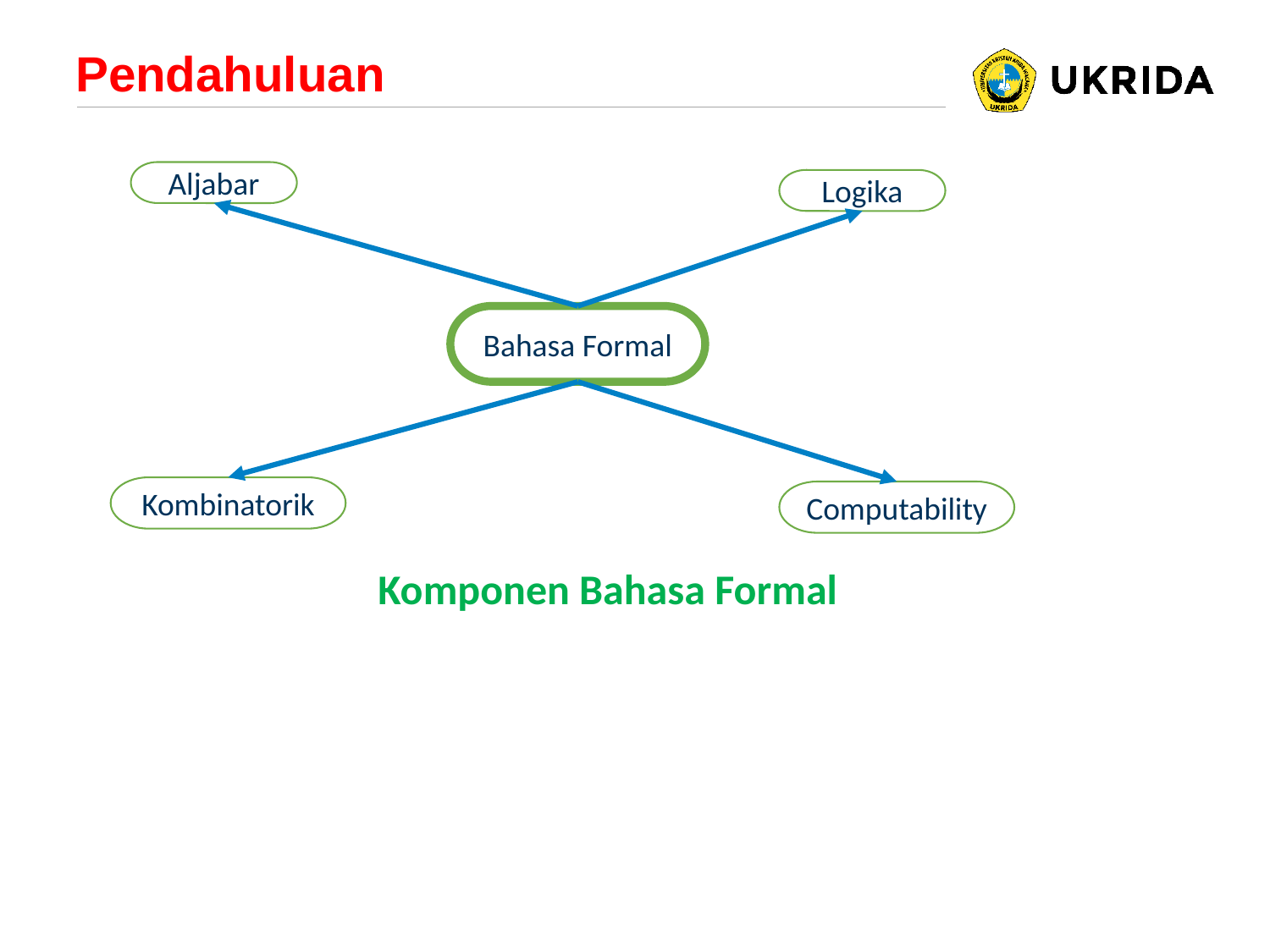

# Pendahuluan
Aljabar
Logika
Bahasa Formal
Kombinatorik
Computability
Komponen Bahasa Formal